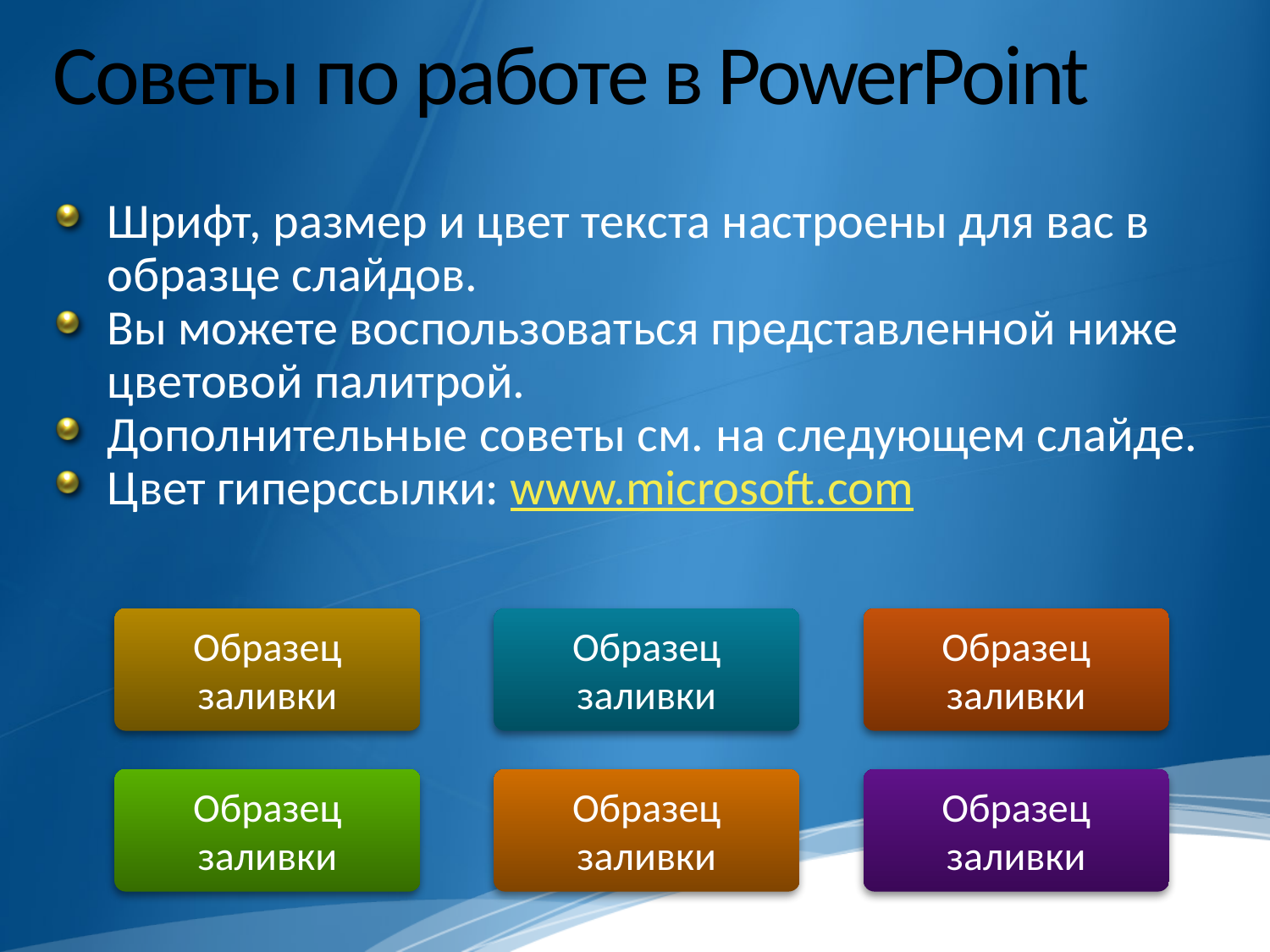

# Советы по работе в PowerPoint
Шрифт, размер и цвет текста настроены для вас в образце слайдов.
Вы можете воспользоваться представленной ниже цветовой палитрой.
Дополнительные советы см. на следующем слайде.
Цвет гиперссылки: www.microsoft.com
Образец заливки
Образец заливки
Образец заливки
Образец заливки
Образец заливки
Образец заливки